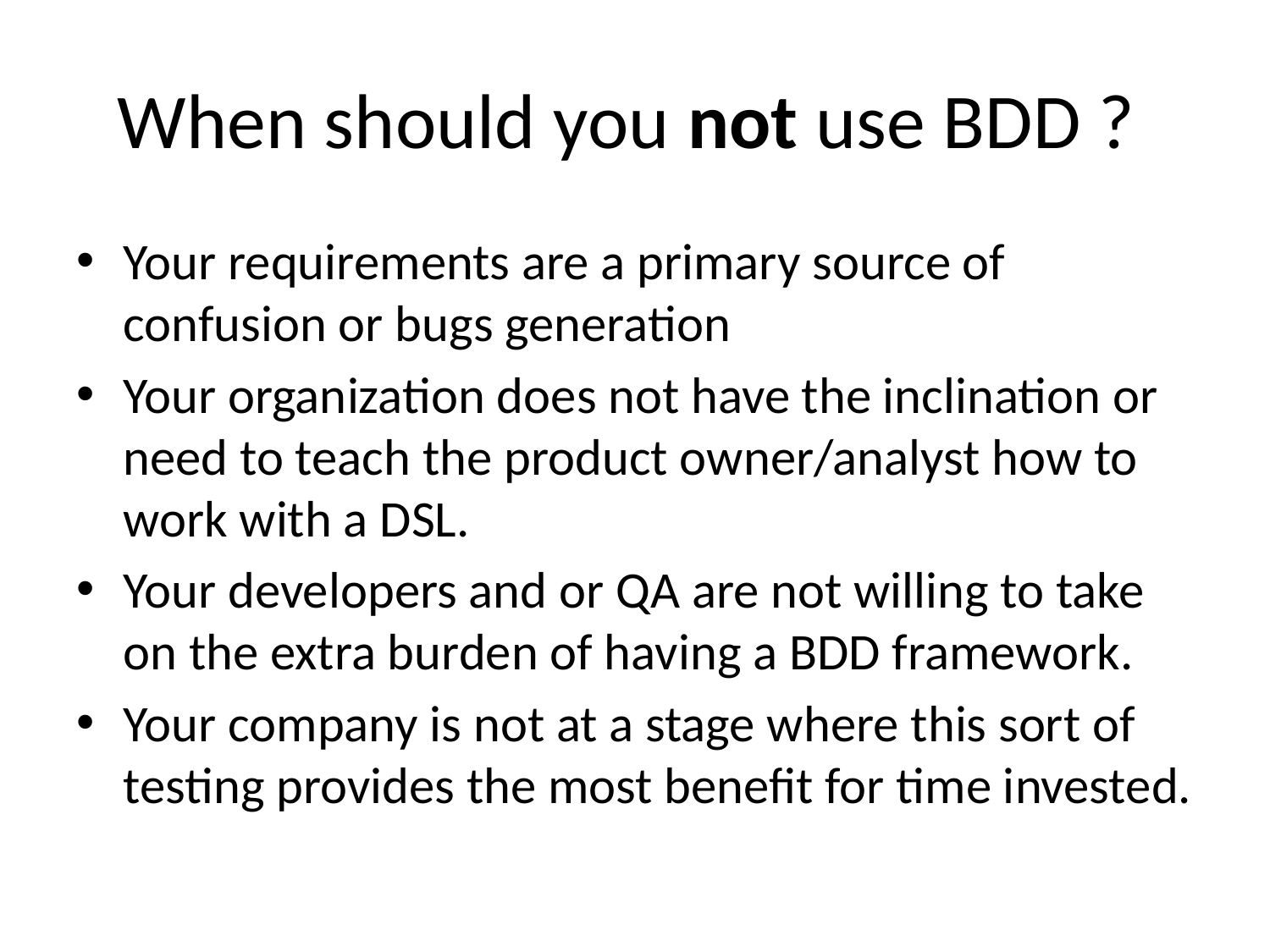

# When should you not use BDD ?
Your requirements are a primary source of confusion or bugs generation
Your organization does not have the inclination or need to teach the product owner/analyst how to work with a DSL.
Your developers and or QA are not willing to take on the extra burden of having a BDD framework.
Your company is not at a stage where this sort of testing provides the most benefit for time invested.